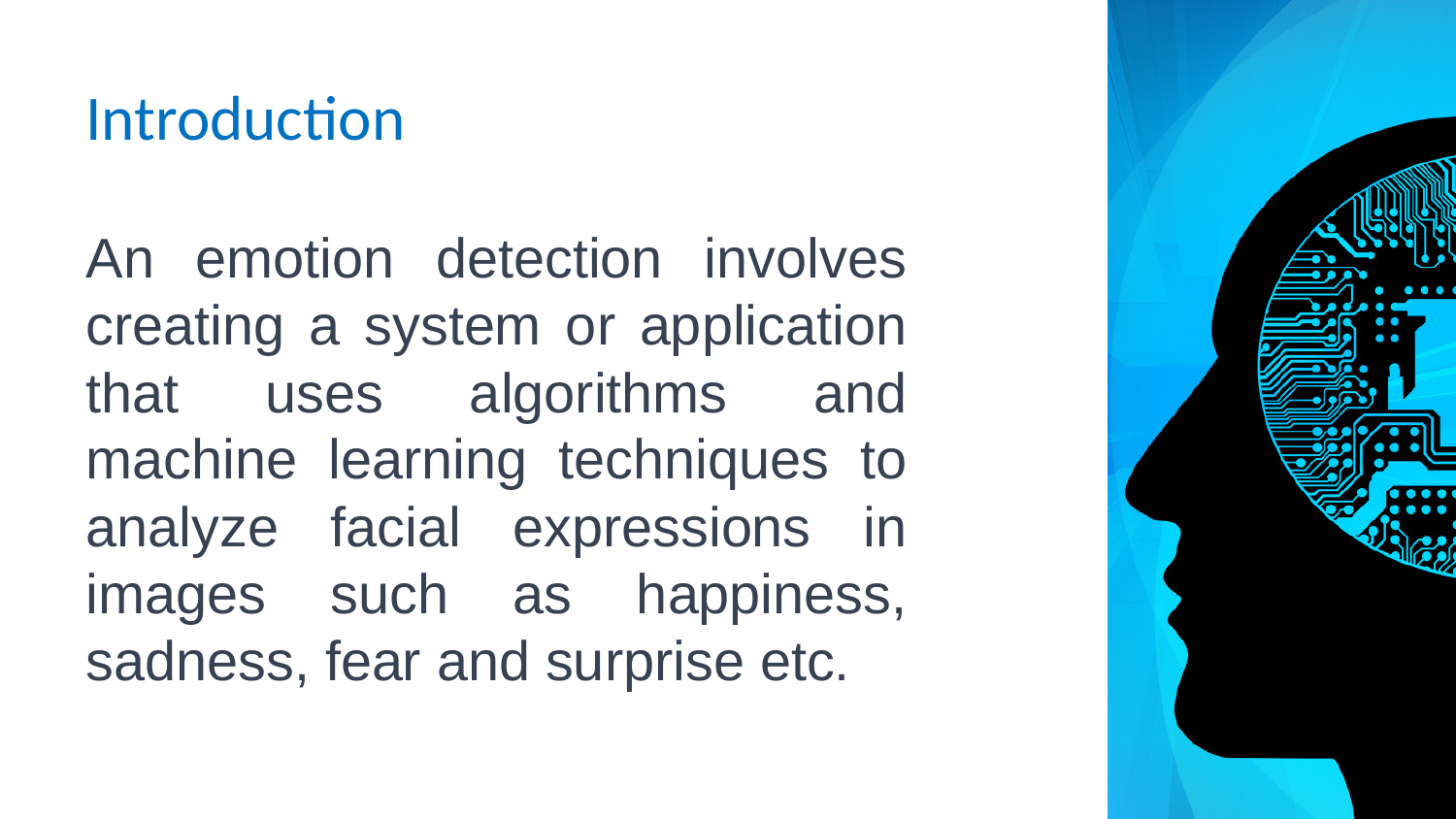

# Introduction
An emotion detection involves creating a system or application that uses algorithms and machine learning techniques to analyze facial expressions in images such as happiness, sadness, fear and surprise etc.